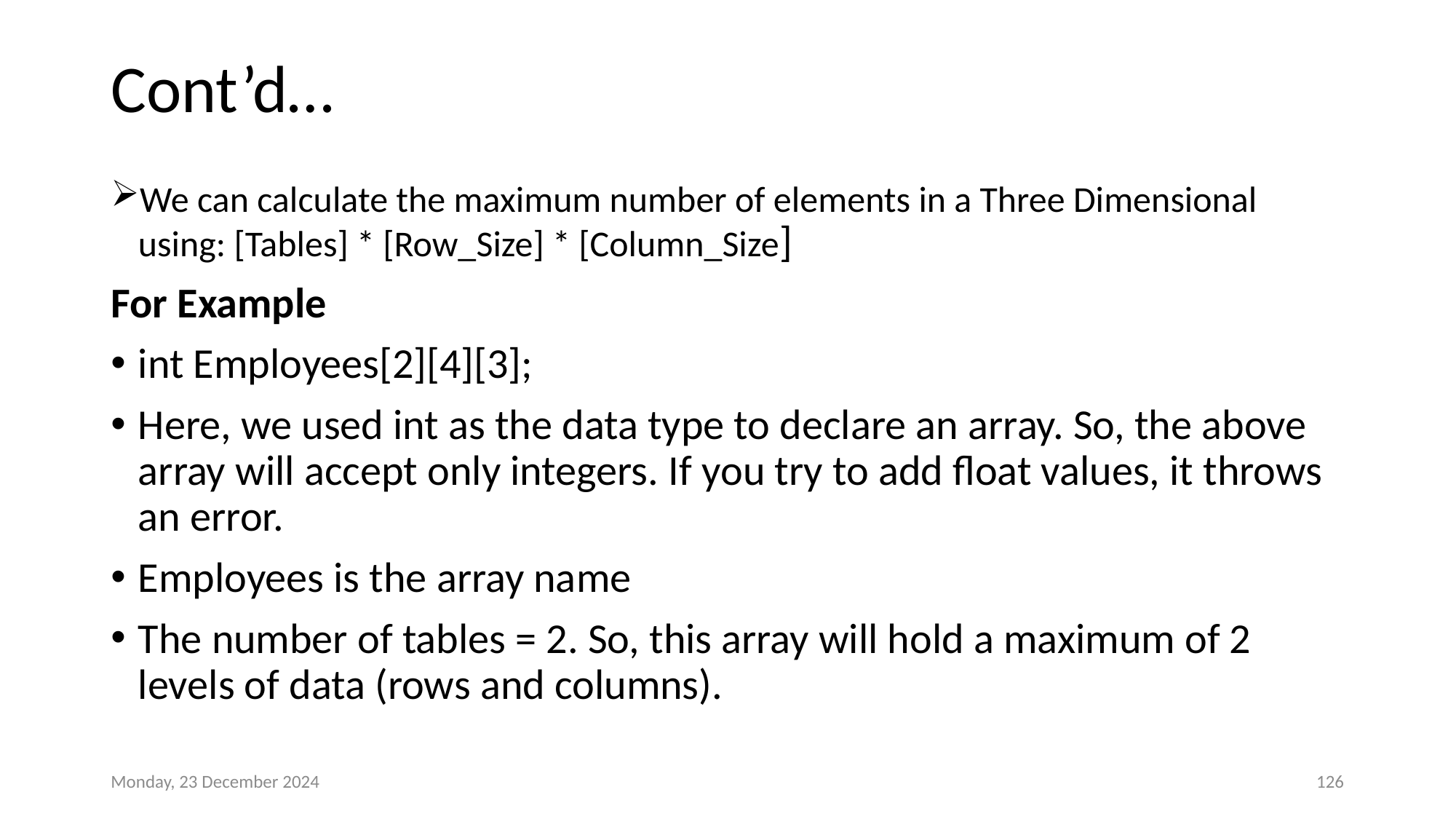

# Cont’d…
We can calculate the maximum number of elements in a Three Dimensional using: [Tables] * [Row_Size] * [Column_Size]
For Example
int Employees[2][4][3];
Here, we used int as the data type to declare an array. So, the above array will accept only integers. If you try to add float values, it throws an error.
Employees is the array name
The number of tables = 2. So, this array will hold a maximum of 2 levels of data (rows and columns).

Monday, 23 December 2024
126